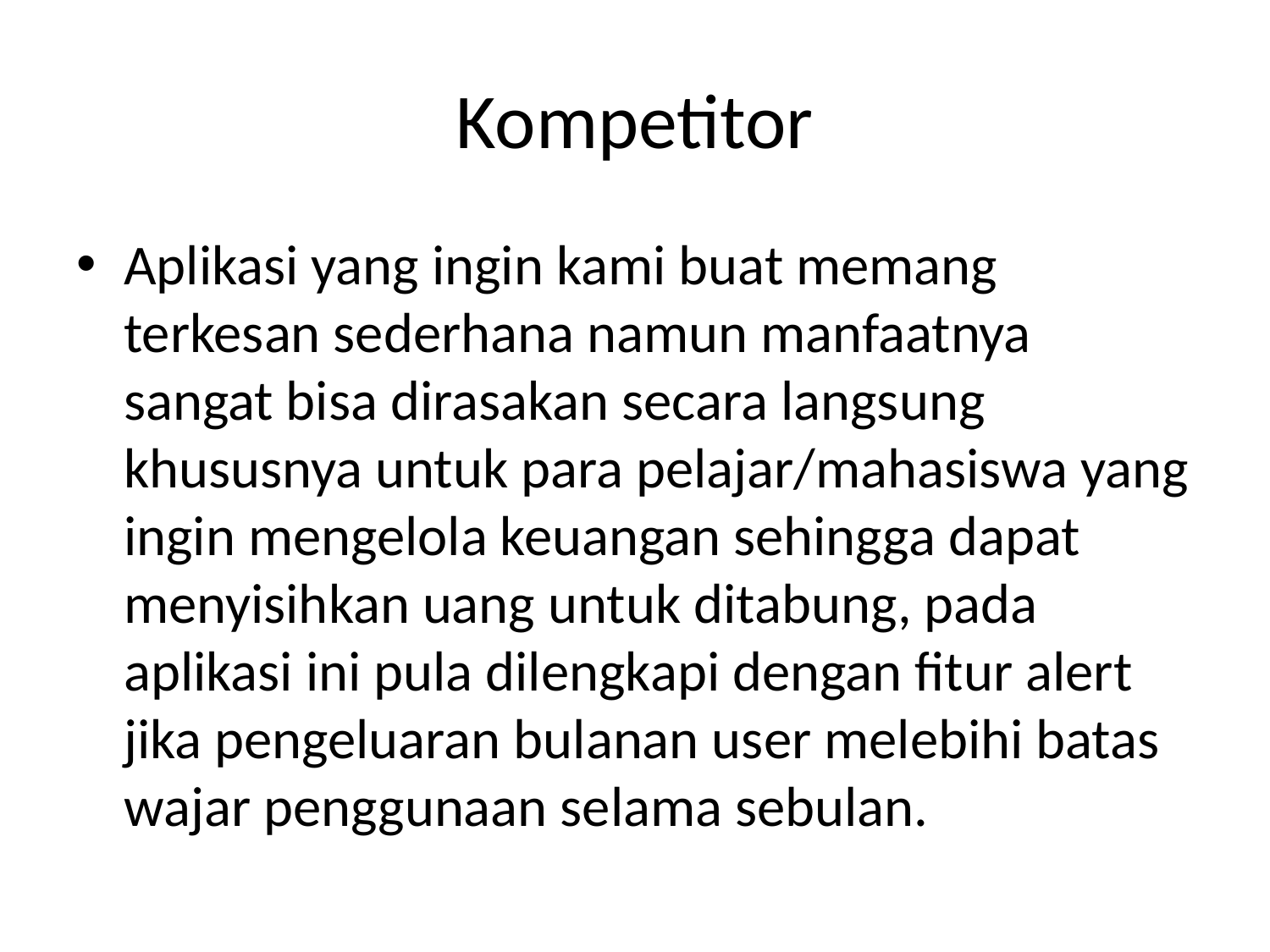

# Kompetitor
Aplikasi yang ingin kami buat memang terkesan sederhana namun manfaatnya sangat bisa dirasakan secara langsung khususnya untuk para pelajar/mahasiswa yang ingin mengelola keuangan sehingga dapat menyisihkan uang untuk ditabung, pada aplikasi ini pula dilengkapi dengan fitur alert jika pengeluaran bulanan user melebihi batas wajar penggunaan selama sebulan.